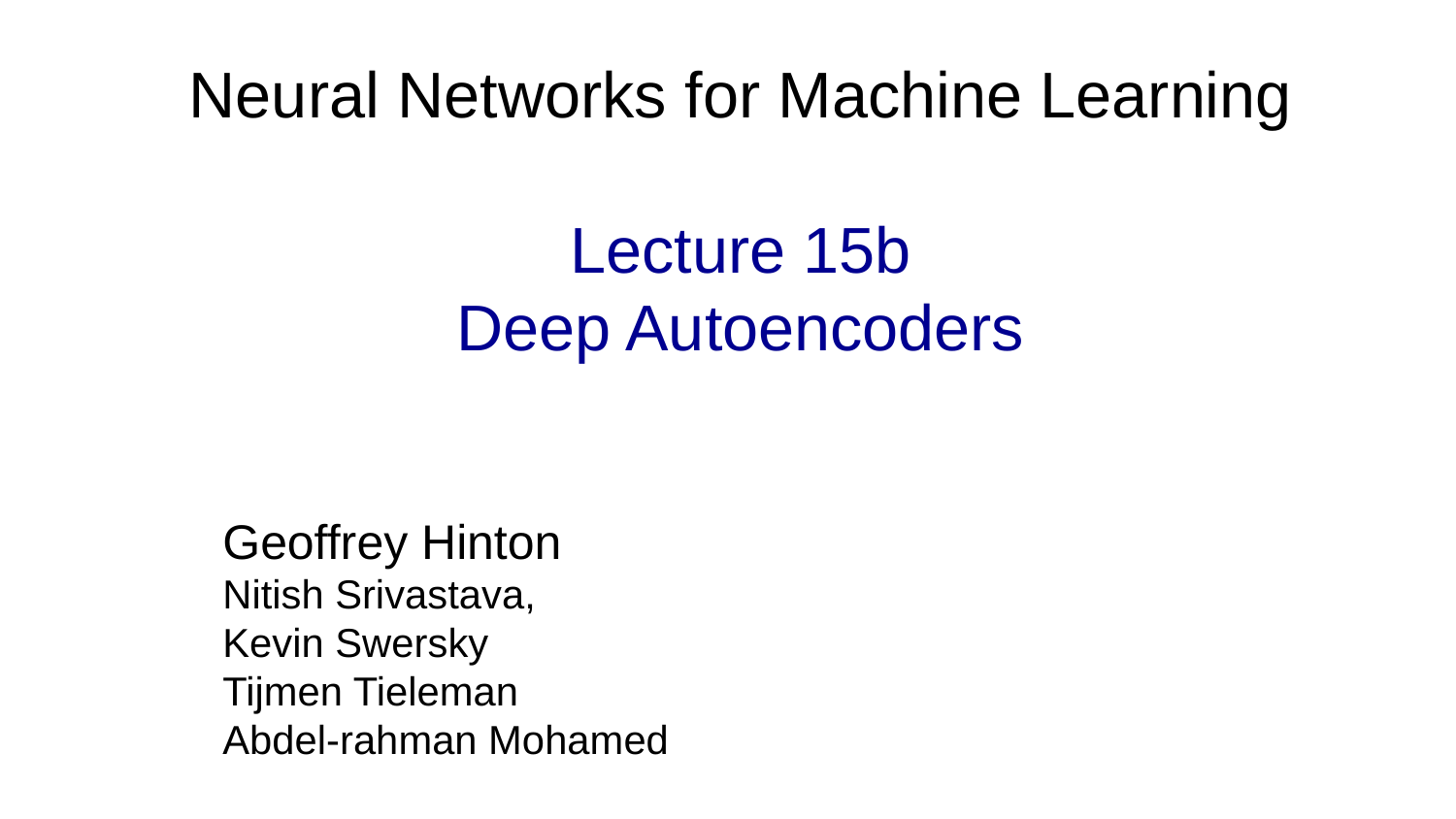

# Neural Networks for Machine Learning Lecture 15b Deep Autoencoders